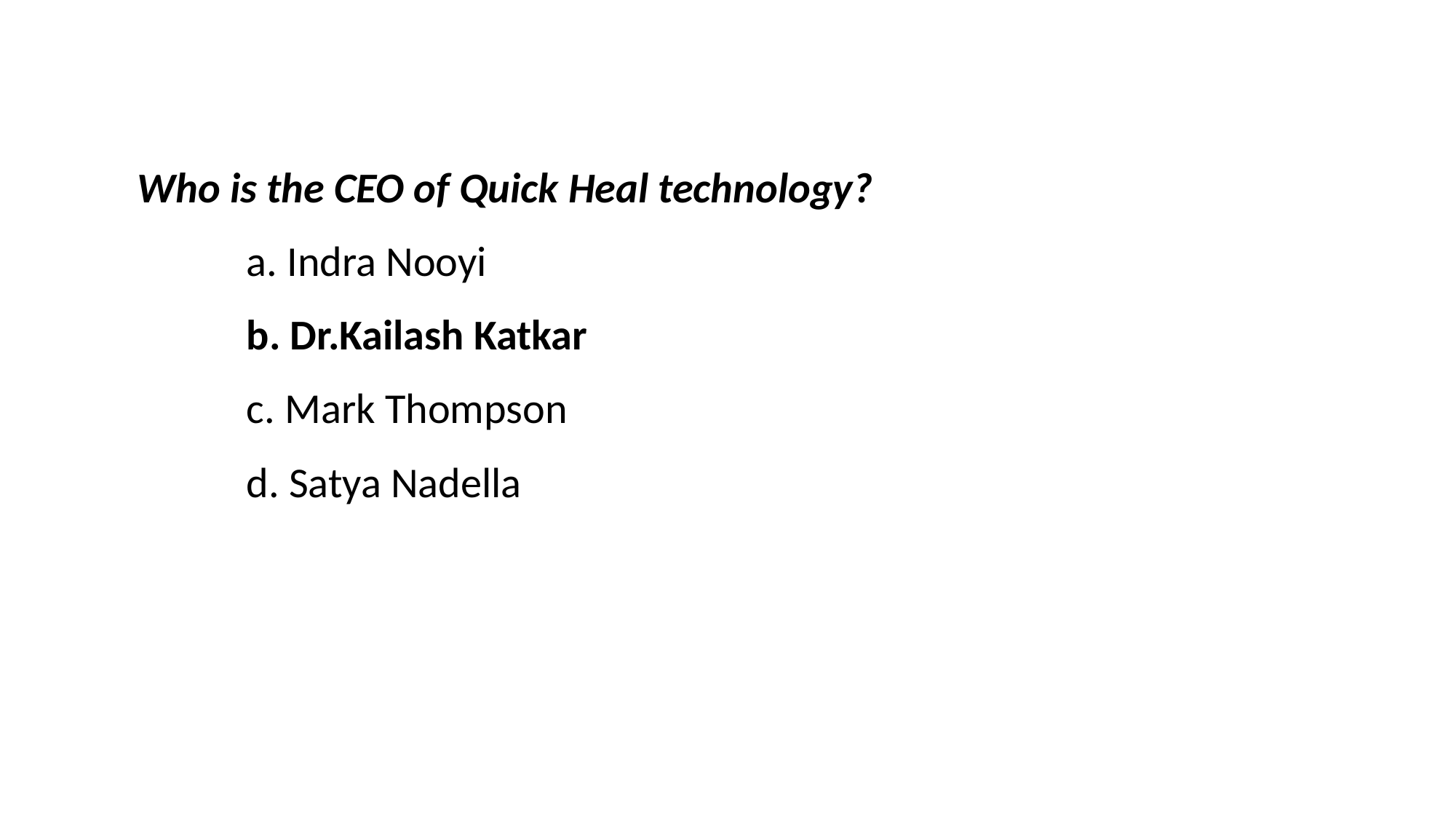

Who is the CEO of Quick Heal technology?
	a. Indra Nooyi
	b. Dr.Kailash Katkar
	c. Mark Thompson
	d. Satya Nadella